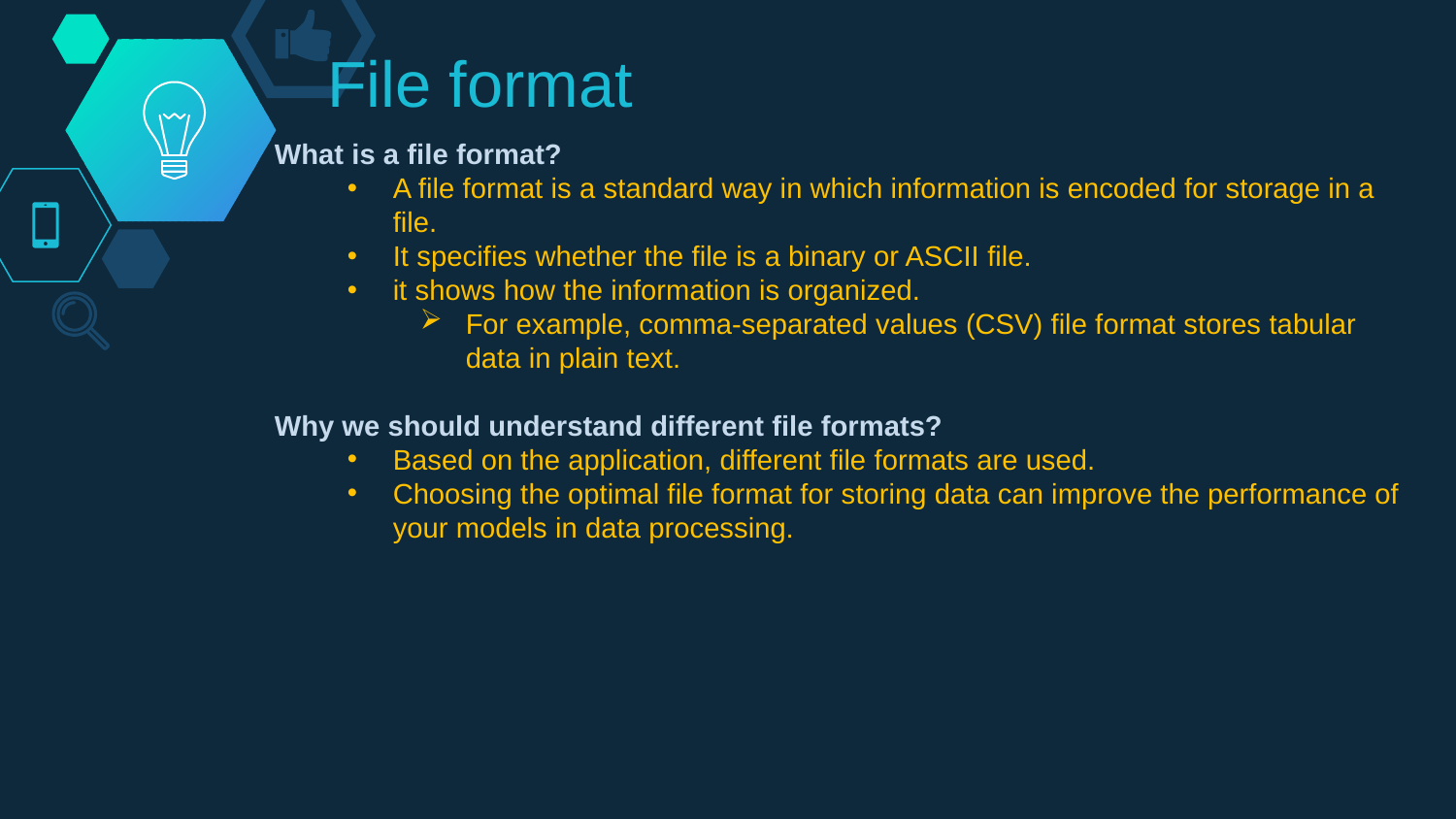

# File format

What is a file format?
A file format is a standard way in which information is encoded for storage in a file.
It specifies whether the file is a binary or ASCII file.
it shows how the information is organized.
For example, comma-separated values (CSV) file format stores tabular data in plain text.

Why we should understand different file formats?
Based on the application, different file formats are used.
Choosing the optimal file format for storing data can improve the performance of your models in data processing.